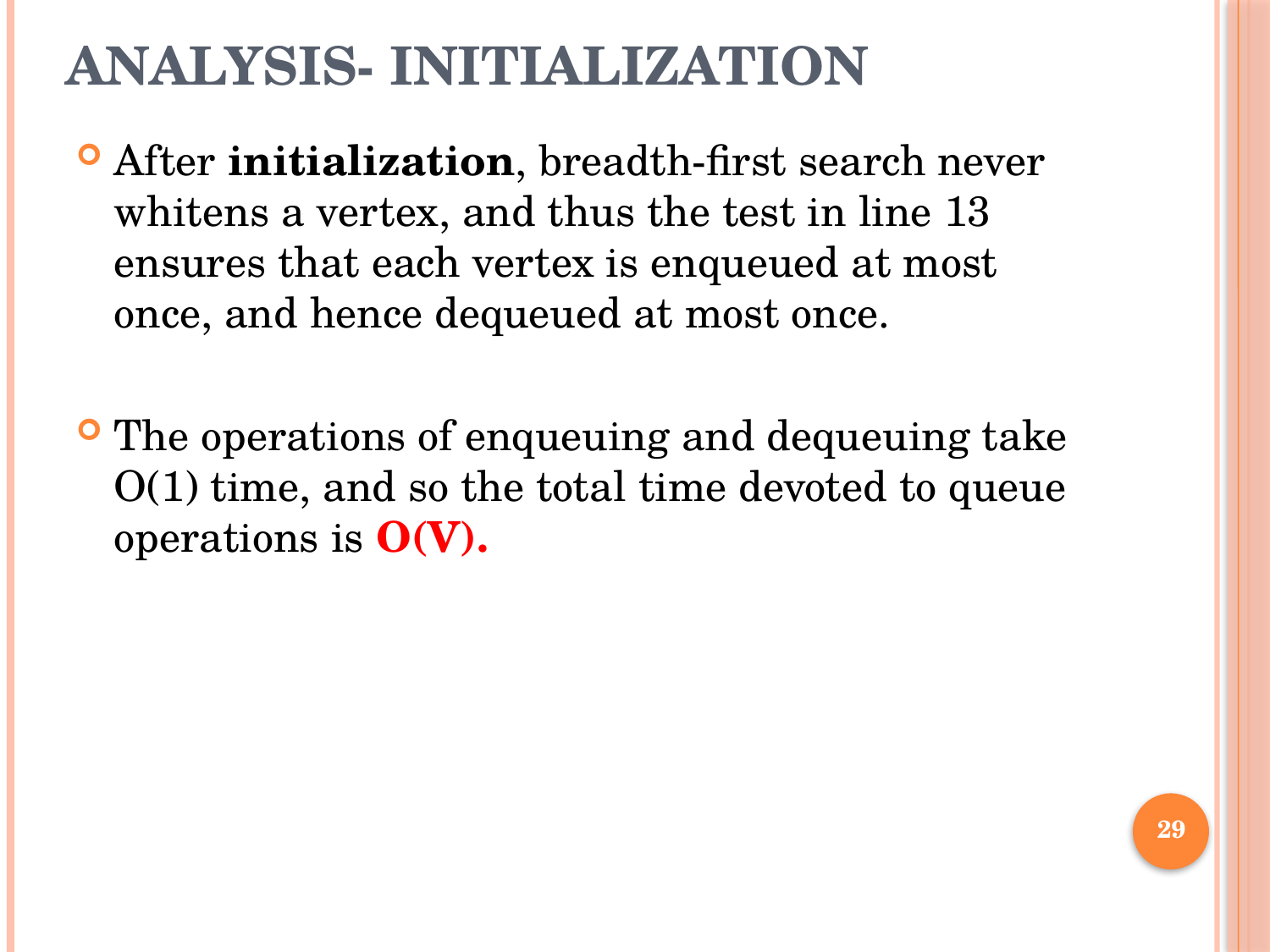

# Analysis- Initialization
After initialization, breadth-first search never whitens a vertex, and thus the test in line 13 ensures that each vertex is enqueued at most once, and hence dequeued at most once.

The operations of enqueuing and dequeuing take O(1) time, and so the total time devoted to queue operations is O(V).
29